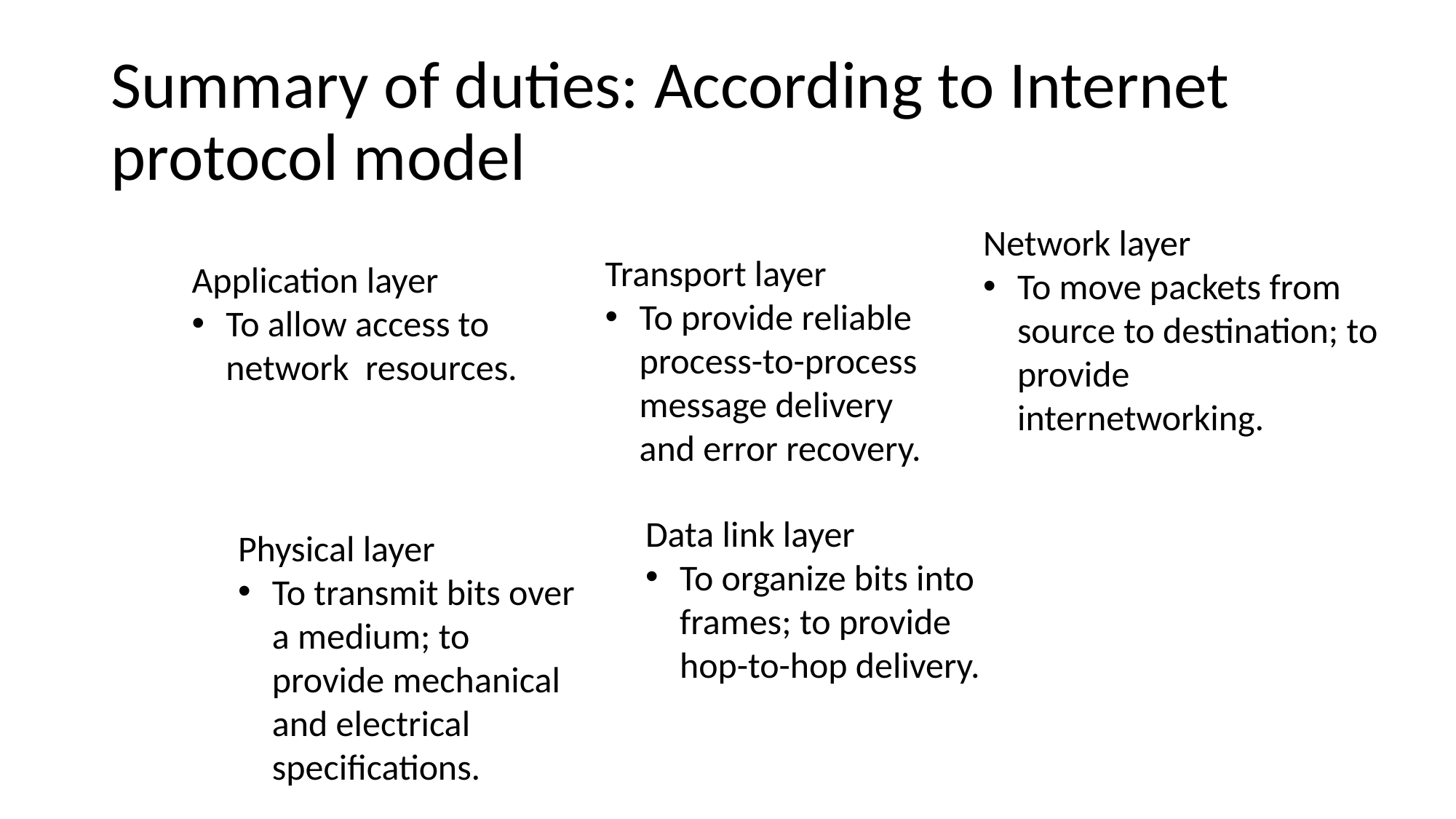

# Summary of duties: According to Internet protocol model
Network layer
To move packets from source to destination; to provide internetworking.
Transport layer
To provide reliable process-to-process message delivery and error recovery.
Application layer
To allow access to network  resources.
Data link layer
To organize bits into frames; to provide hop-to-hop delivery.
Physical layer
To transmit bits over a medium; to provide mechanical and electrical specifications.